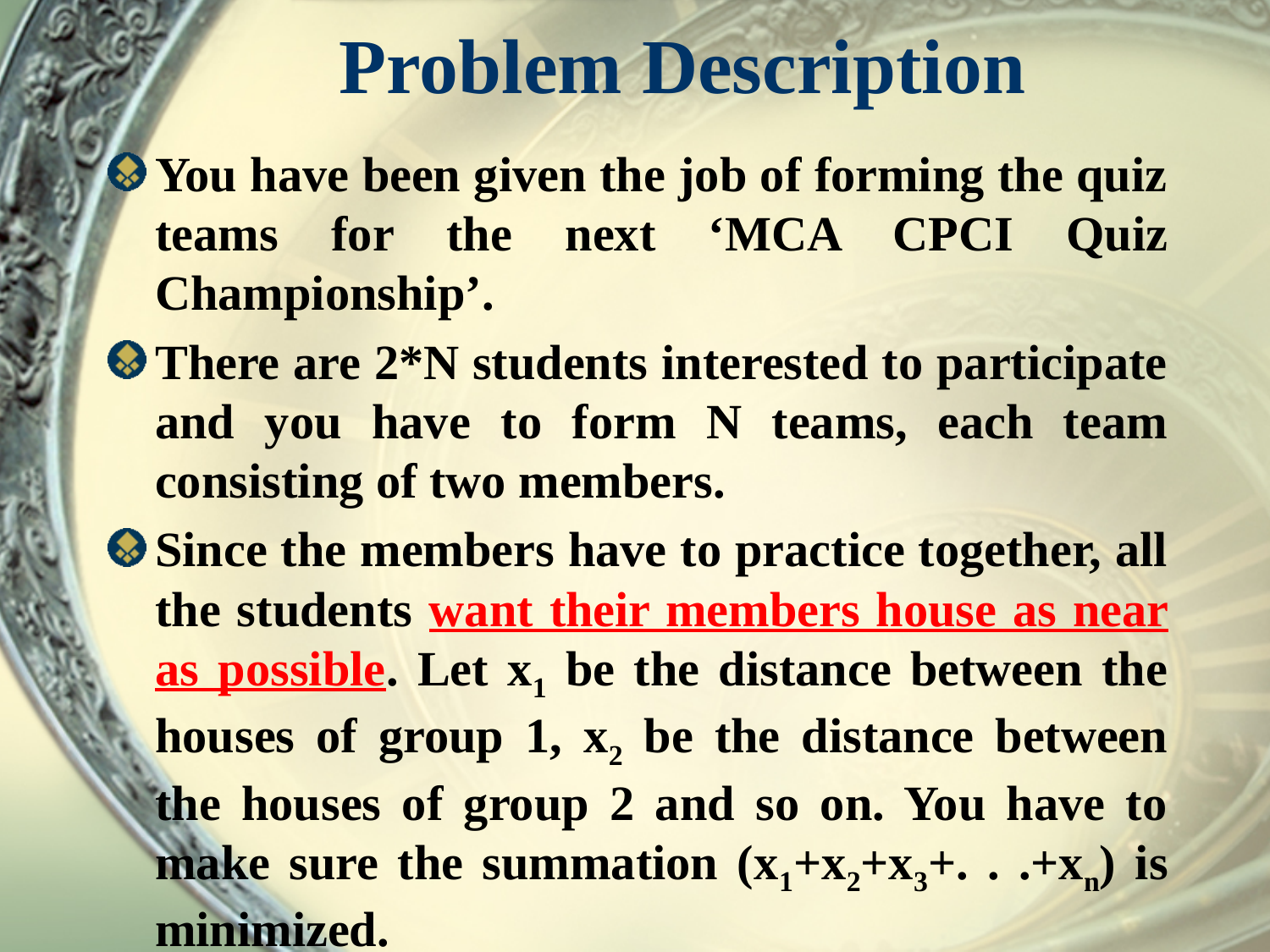

# Problem Description
You have been given the job of forming the quiz teams for the next ‘MCA CPCI Quiz Championship’.
There are 2*N students interested to participate and you have to form N teams, each team consisting of two members.
Since the members have to practice together, all the students want their members house as near as possible. Let x1 be the distance between the houses of group 1, x2 be the distance between the houses of group 2 and so on. You have to make sure the summation (x1+x2+x3+. . .+xn) is minimized.